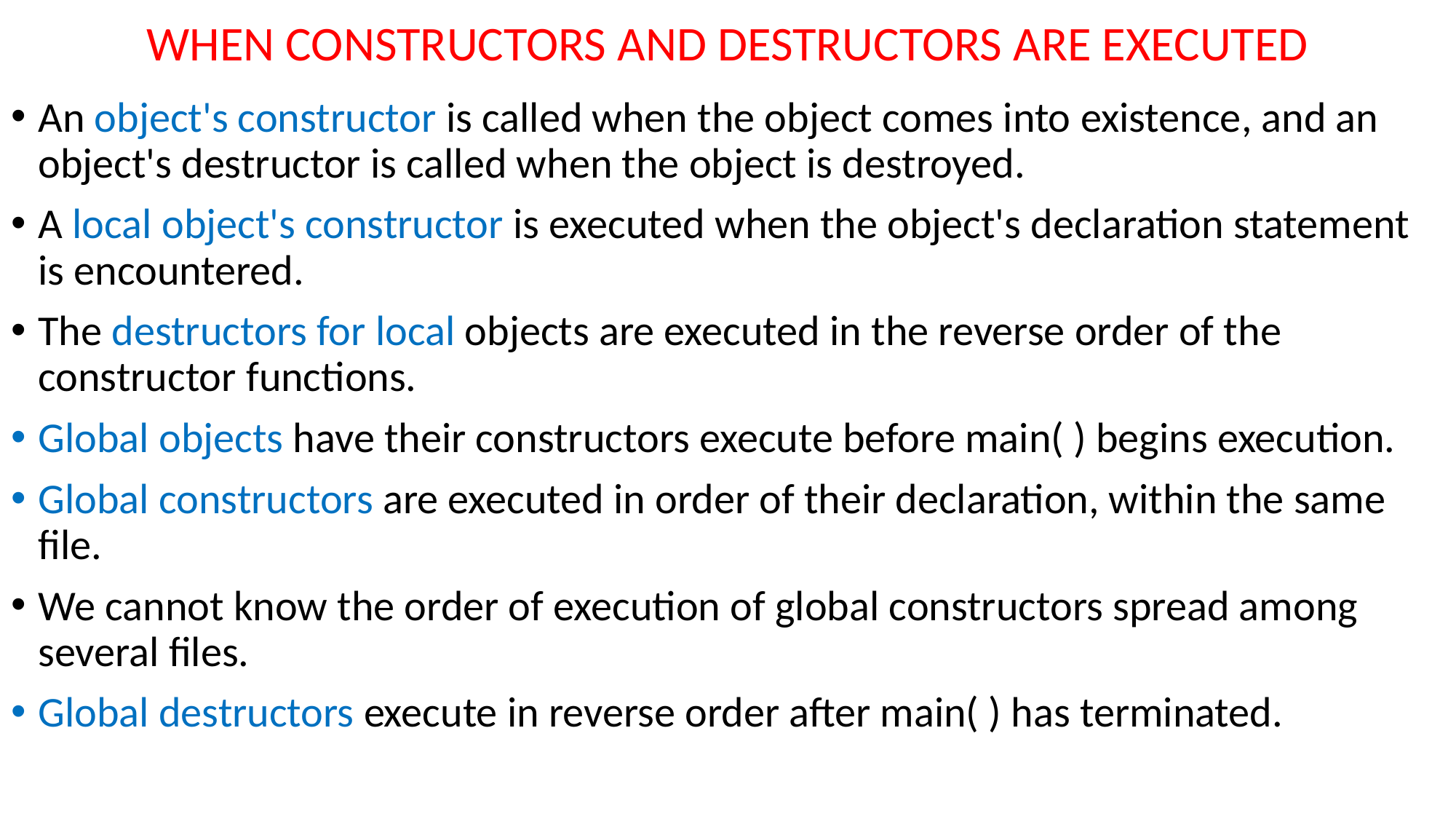

# WHEN CONSTRUCTORS AND DESTRUCTORS ARE EXECUTED
An object's constructor is called when the object comes into existence, and an object's destructor is called when the object is destroyed.
A local object's constructor is executed when the object's declaration statement is encountered.
The destructors for local objects are executed in the reverse order of the constructor functions.
Global objects have their constructors execute before main( ) begins execution.
Global constructors are executed in order of their declaration, within the same file.
We cannot know the order of execution of global constructors spread among several files.
Global destructors execute in reverse order after main( ) has terminated.